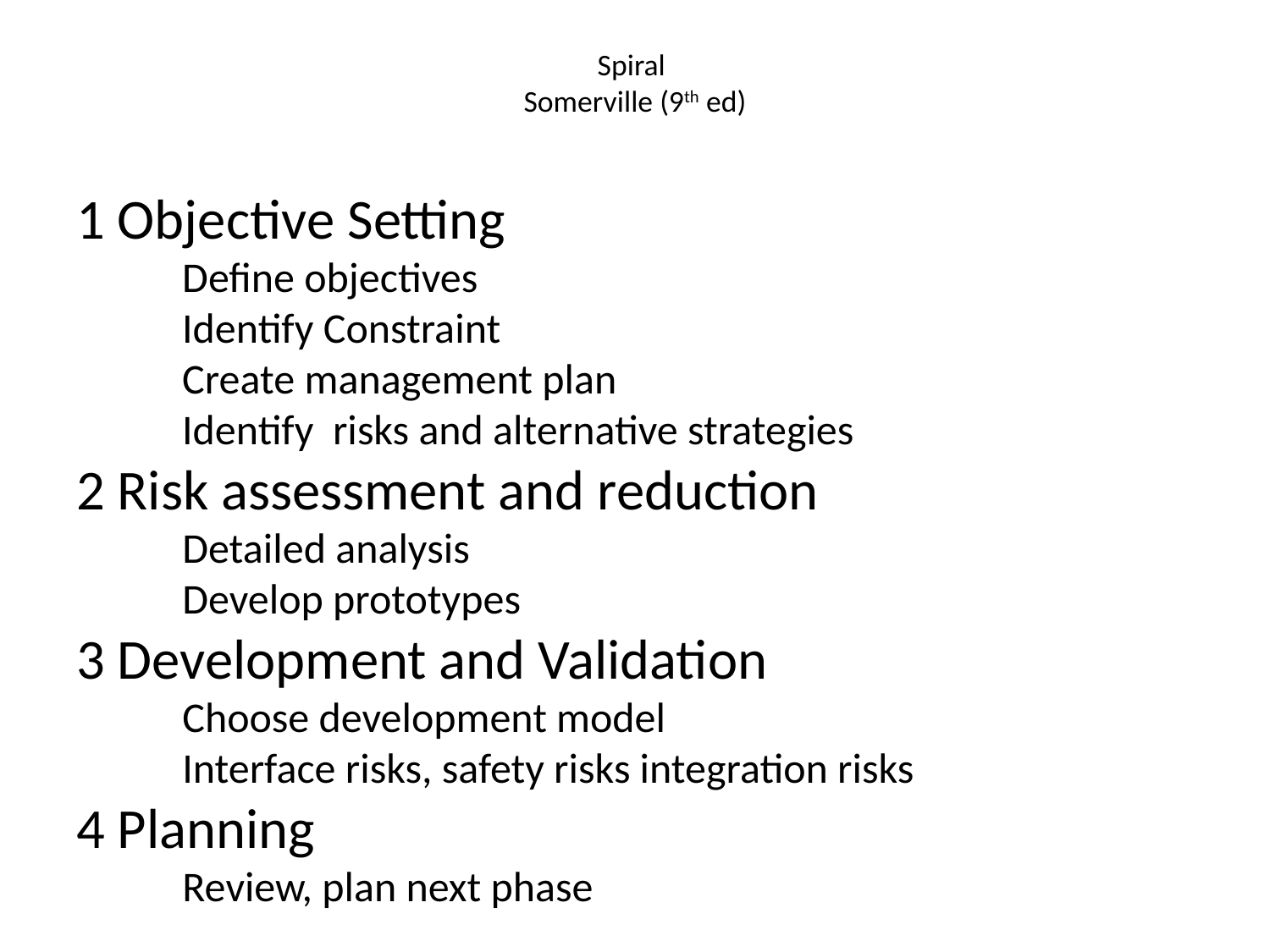

# Spiral Somerville (9th ed)
1 Objective Setting
Define objectives
Identify Constraint
Create management plan
Identify  risks and alternative strategies
2 Risk assessment and reduction
Detailed analysis
Develop prototypes
3 Development and Validation
Choose development model
Interface risks, safety risks integration risks
4 Planning
Review, plan next phase